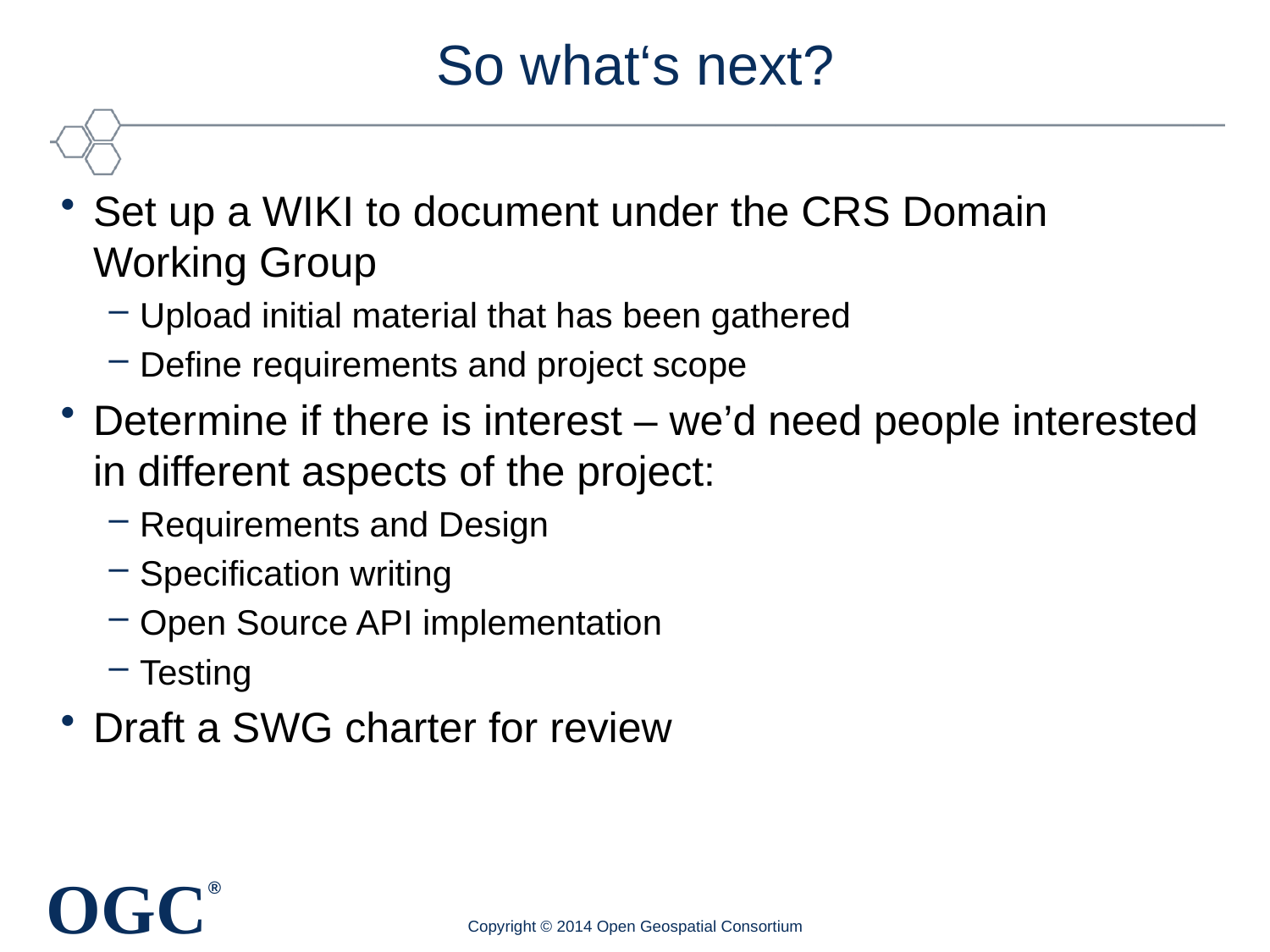

# So what‘s next?
Set up a WIKI to document under the CRS Domain Working Group
Upload initial material that has been gathered
Define requirements and project scope
Determine if there is interest – we’d need people interested in different aspects of the project:
Requirements and Design
Specification writing
Open Source API implementation
Testing
Draft a SWG charter for review

Copyright © 2014 Open Geospatial Consortium